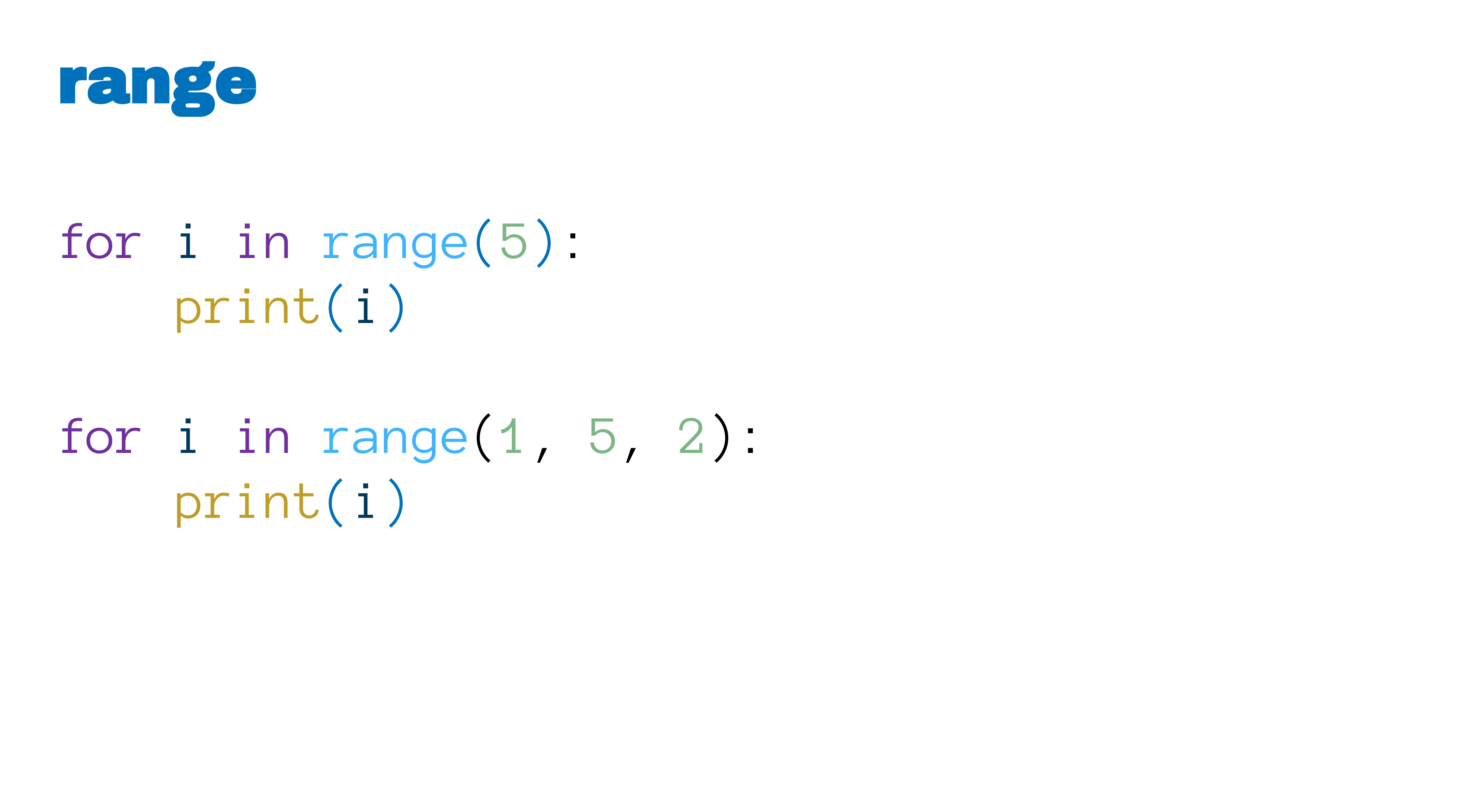

# range
for i in range(5):
    print(i)

for i in range(1, 5, 2):
    print(i)
32